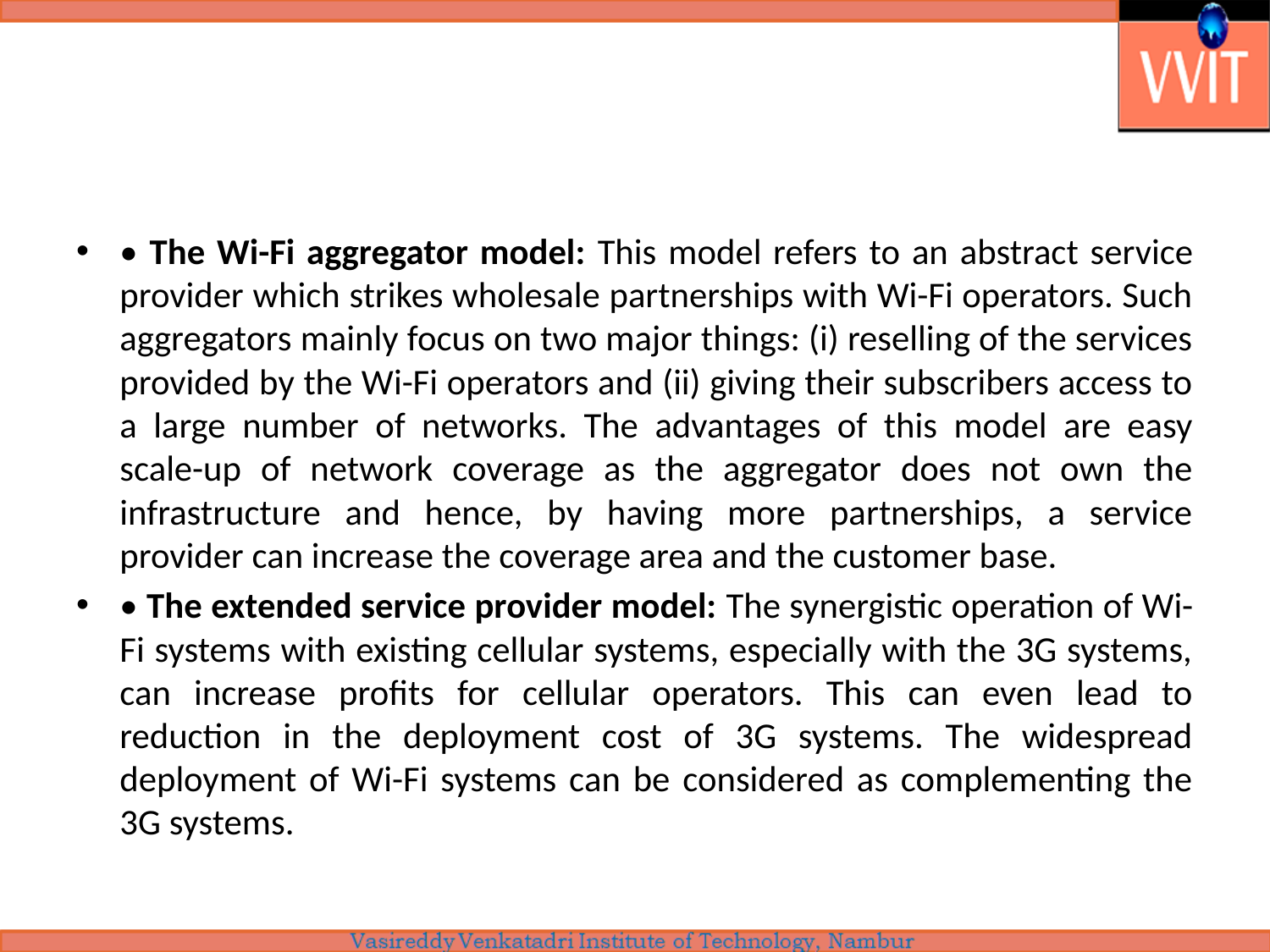

#
• The Wi-Fi aggregator model: This model refers to an abstract service provider which strikes wholesale partnerships with Wi-Fi operators. Such aggregators mainly focus on two major things: (i) reselling of the services provided by the Wi-Fi operators and (ii) giving their subscribers access to a large number of networks. The advantages of this model are easy scale-up of network coverage as the aggregator does not own the infrastructure and hence, by having more partnerships, a service provider can increase the coverage area and the customer base.
• The extended service provider model: The synergistic operation of Wi-Fi systems with existing cellular systems, especially with the 3G systems, can increase profits for cellular operators. This can even lead to reduction in the deployment cost of 3G systems. The widespread deployment of Wi-Fi systems can be considered as complementing the 3G systems.